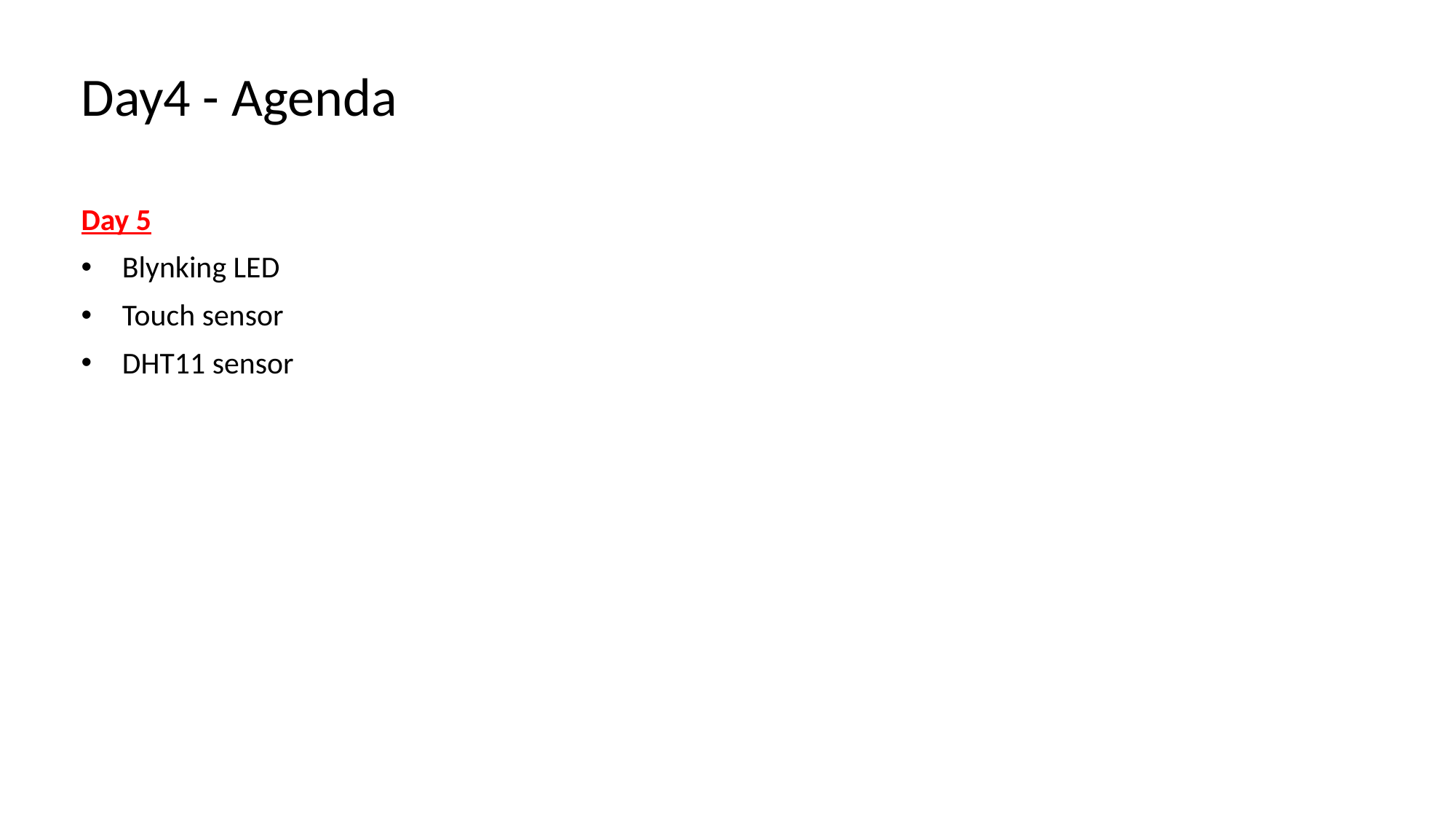

# Day4 - Agenda
Day 5
Blynking LED
Touch sensor
DHT11 sensor